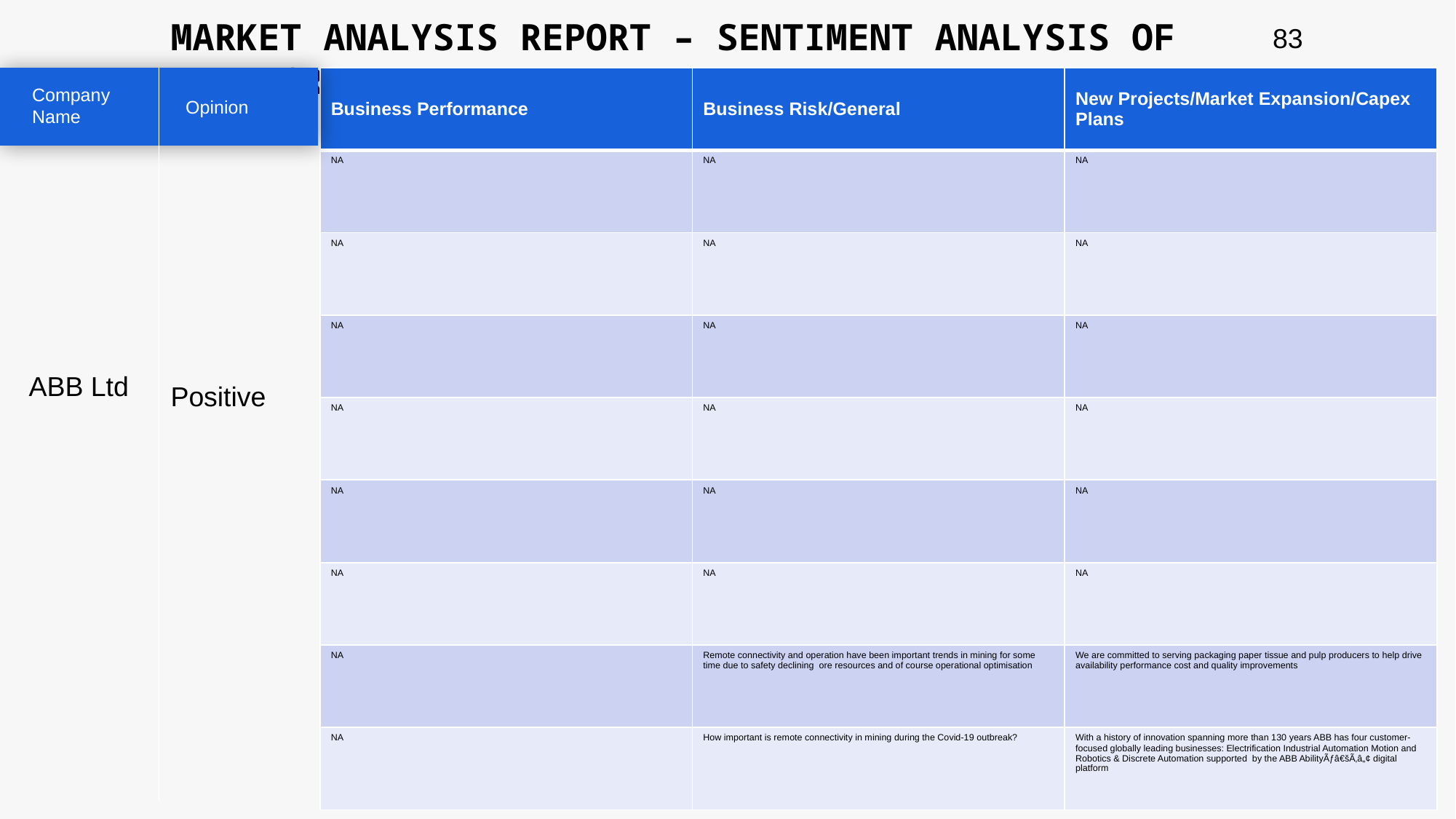

MARKET ANALYSIS REPORT – SENTIMENT ANALYSIS OF PEER GROUP
83

| Business Performance | Business Risk/General | New Projects/Market Expansion/Capex Plans |
| --- | --- | --- |
| NA | NA | NA |
| NA | NA | NA |
| NA | NA | NA |
| NA | NA | NA |
| NA | NA | NA |
| NA | NA | NA |
| NA | Remote connectivity and operation have been important trends in mining for some time due to safety declining ore resources and of course operational optimisation | We are committed to serving packaging paper tissue and pulp producers to help drive availability performance cost and quality improvements |
| NA | How important is remote connectivity in mining during the Covid-19 outbreak? | With a history of innovation spanning more than 130 years ABB has four customer-focused globally leading businesses: Electrification Industrial Automation Motion and Robotics & Discrete Automation supported by the ABB AbilityÃƒâ€šÃ‚â„¢ digital platform |
Company Name
Opinion
ABB Ltd
Positive